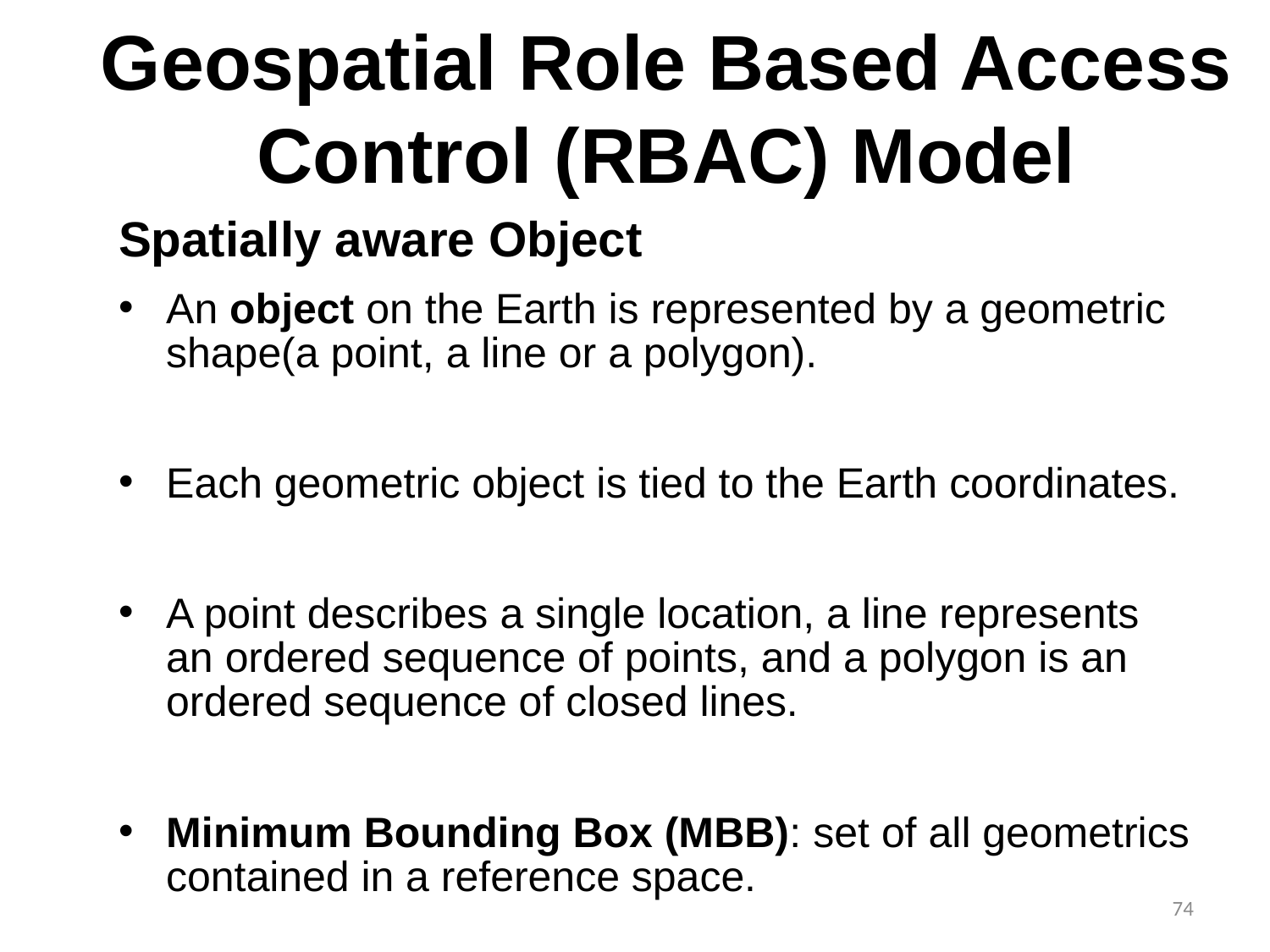

# Geospatial Role Based Access Control (RBAC) Model
Spatially aware Object
An object on the Earth is represented by a geometric shape(a point, a line or a polygon).

Each geometric object is tied to the Earth coordinates.

A point describes a single location, a line represents an ordered sequence of points, and a polygon is an ordered sequence of closed lines.

Minimum Bounding Box (MBB): set of all geometrics contained in a reference space.
74